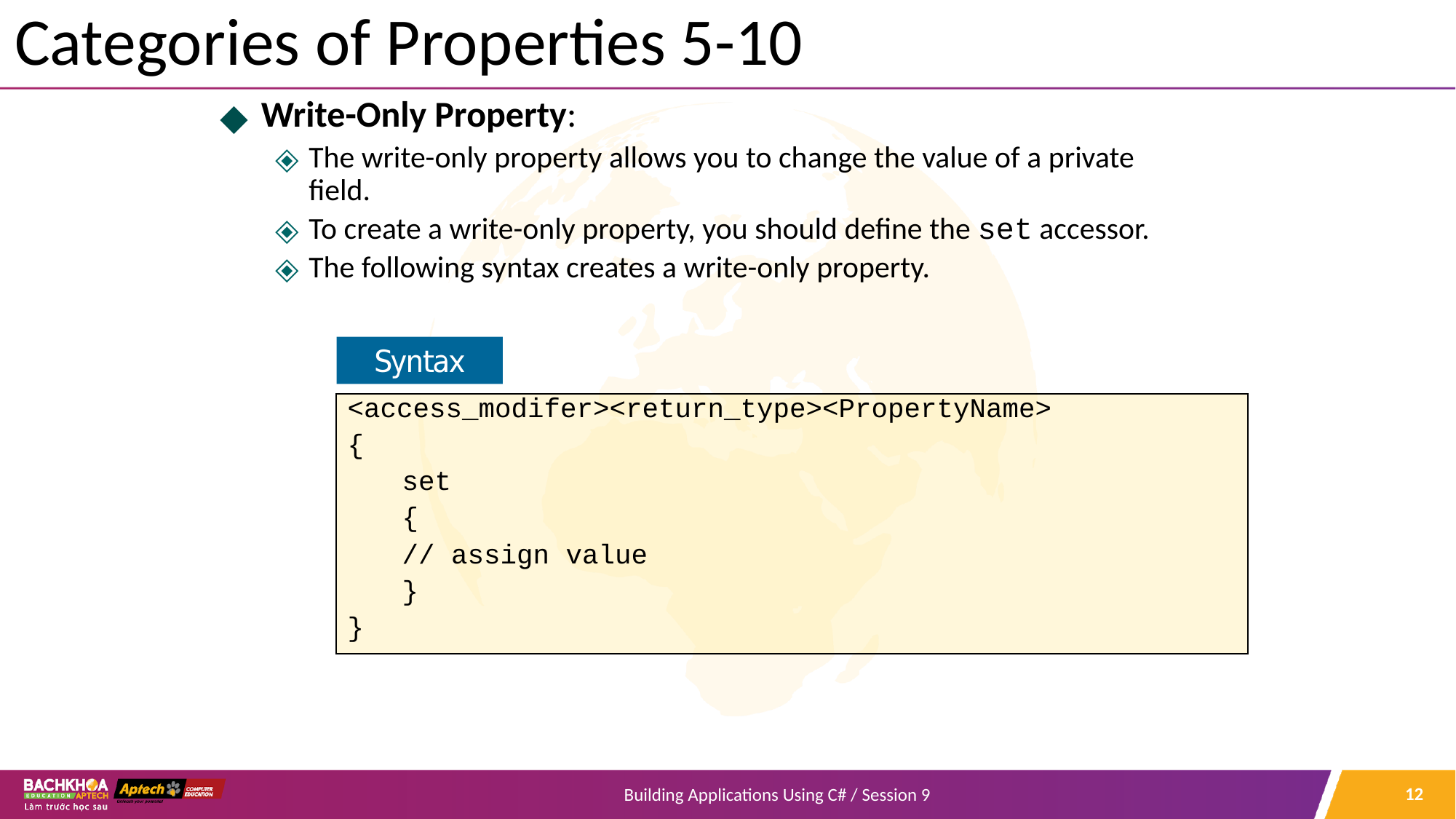

# Categories of Properties 5-10
Write-Only Property:
The write-only property allows you to change the value of a private field.
To create a write-only property, you should define the set accessor.
The following syntax creates a write-only property.

Syntax
<access_modifer><return_type><PropertyName>
{
set
{
// assign value
}
}
12
Building Applications Using C# / Session 9